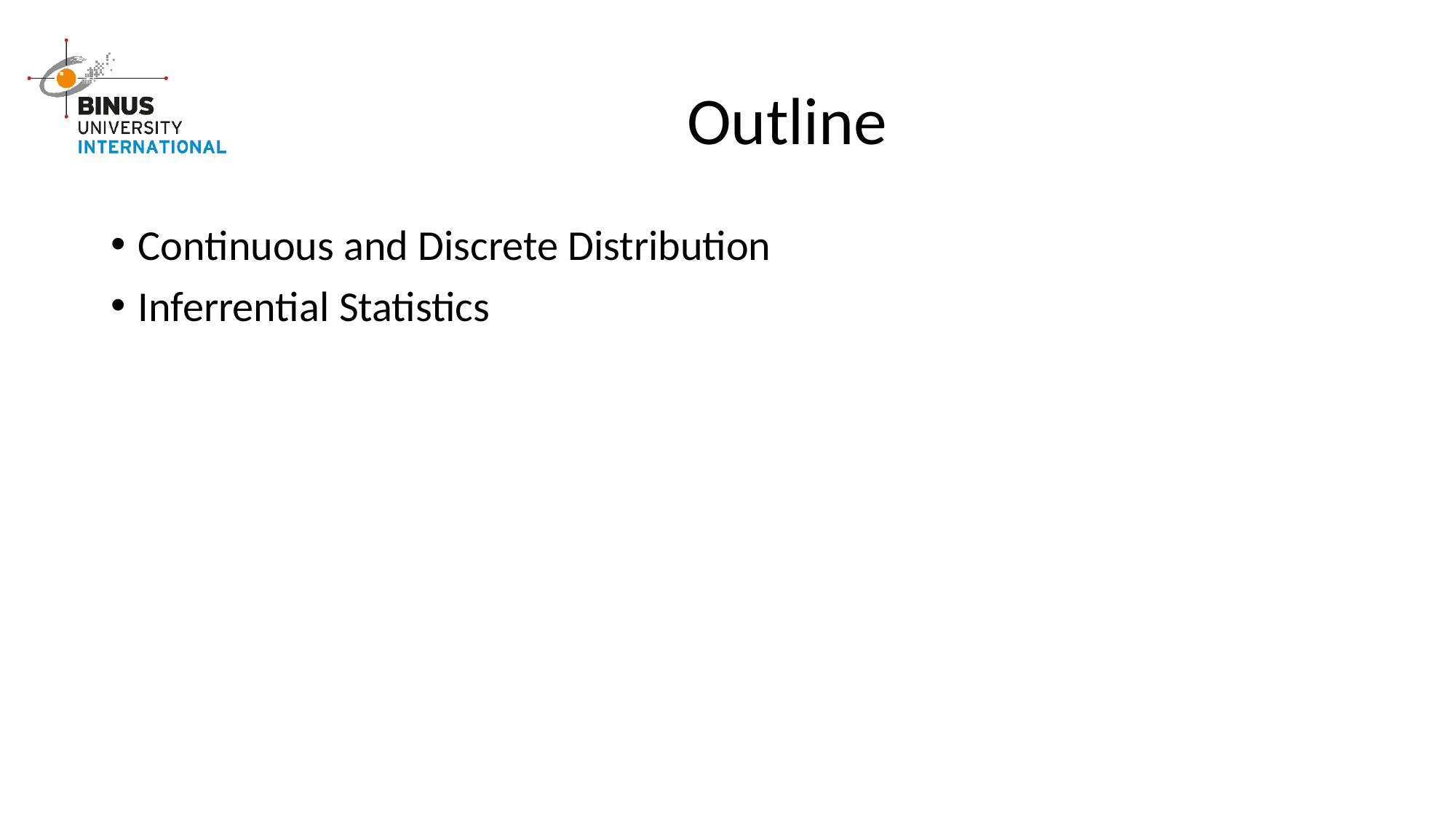

# Outline
Continuous and Discrete Distribution
Inferrential Statistics